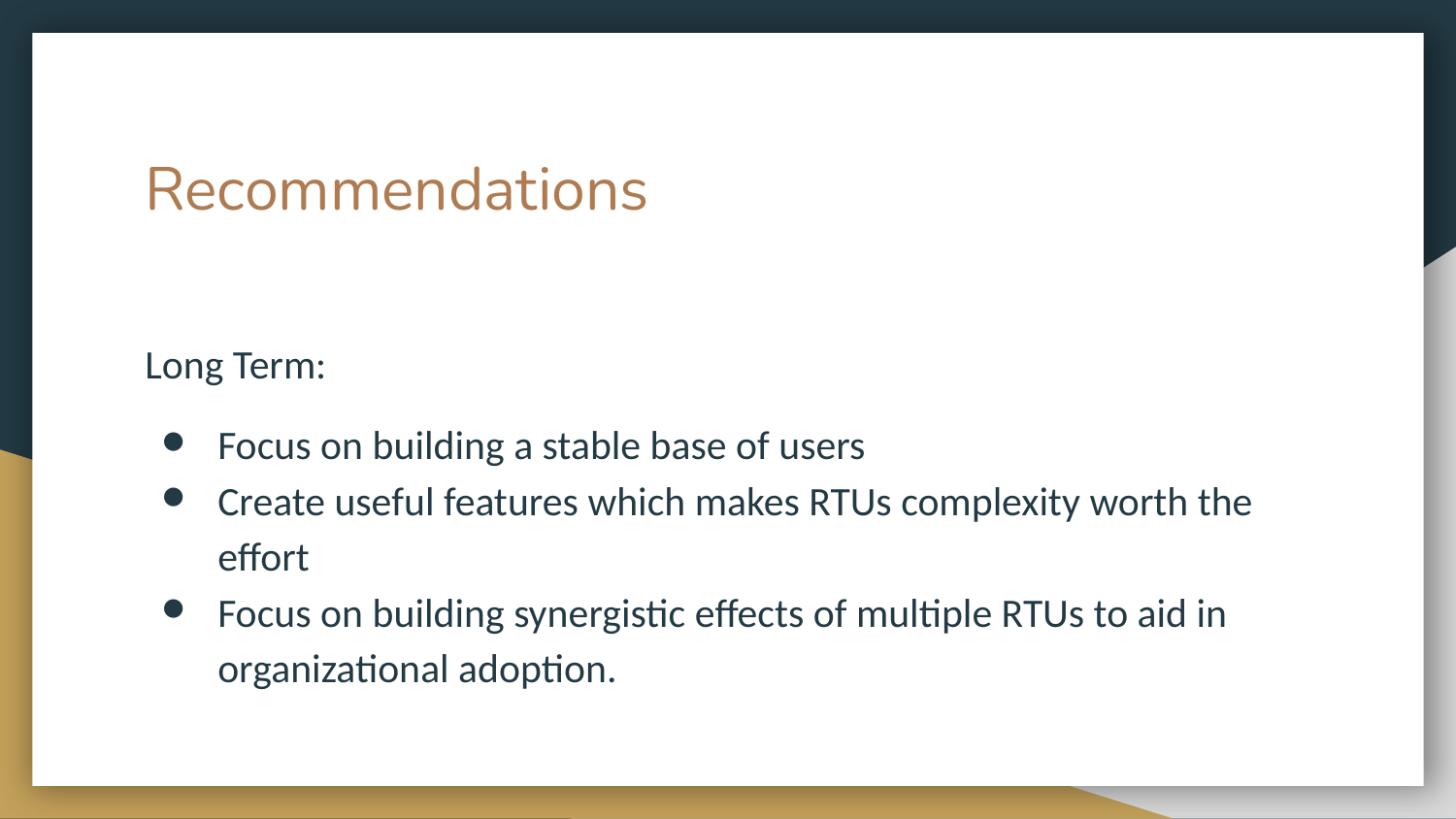

# Recommendations
Long Term:
Focus on building a stable base of users
Create useful features which makes RTUs complexity worth the effort
Focus on building synergistic effects of multiple RTUs to aid in organizational adoption.